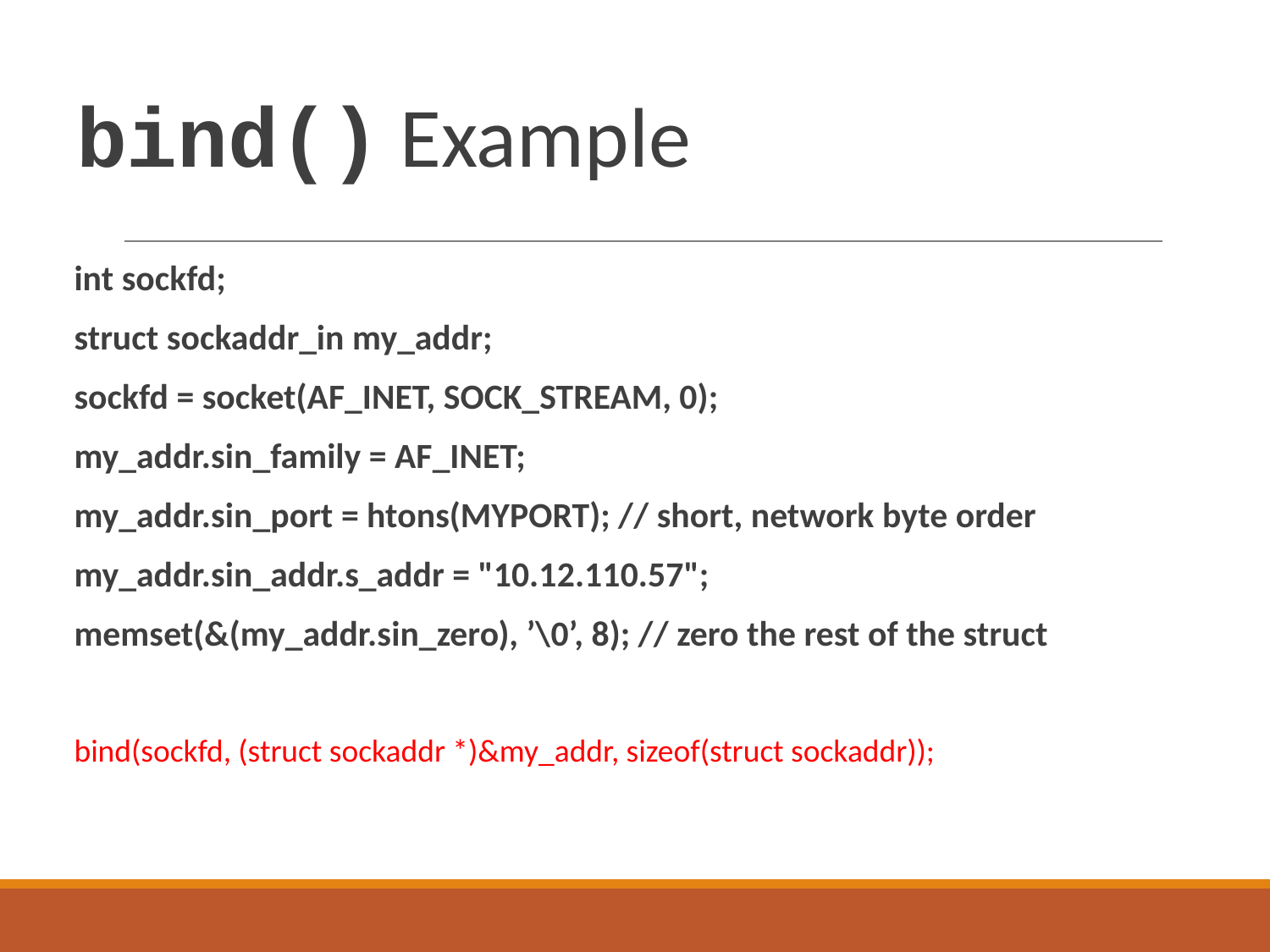

# bind() Example
int sockfd;
struct sockaddr_in my_addr;
sockfd = socket(AF_INET, SOCK_STREAM, 0);
my_addr.sin_family = AF_INET;
my_addr.sin_port = htons(MYPORT); // short, network byte order
my_addr.sin_addr.s_addr = "10.12.110.57";
memset(&(my_addr.sin_zero), ’\0’, 8); // zero the rest of the struct

bind(sockfd, (struct sockaddr *)&my_addr, sizeof(struct sockaddr));